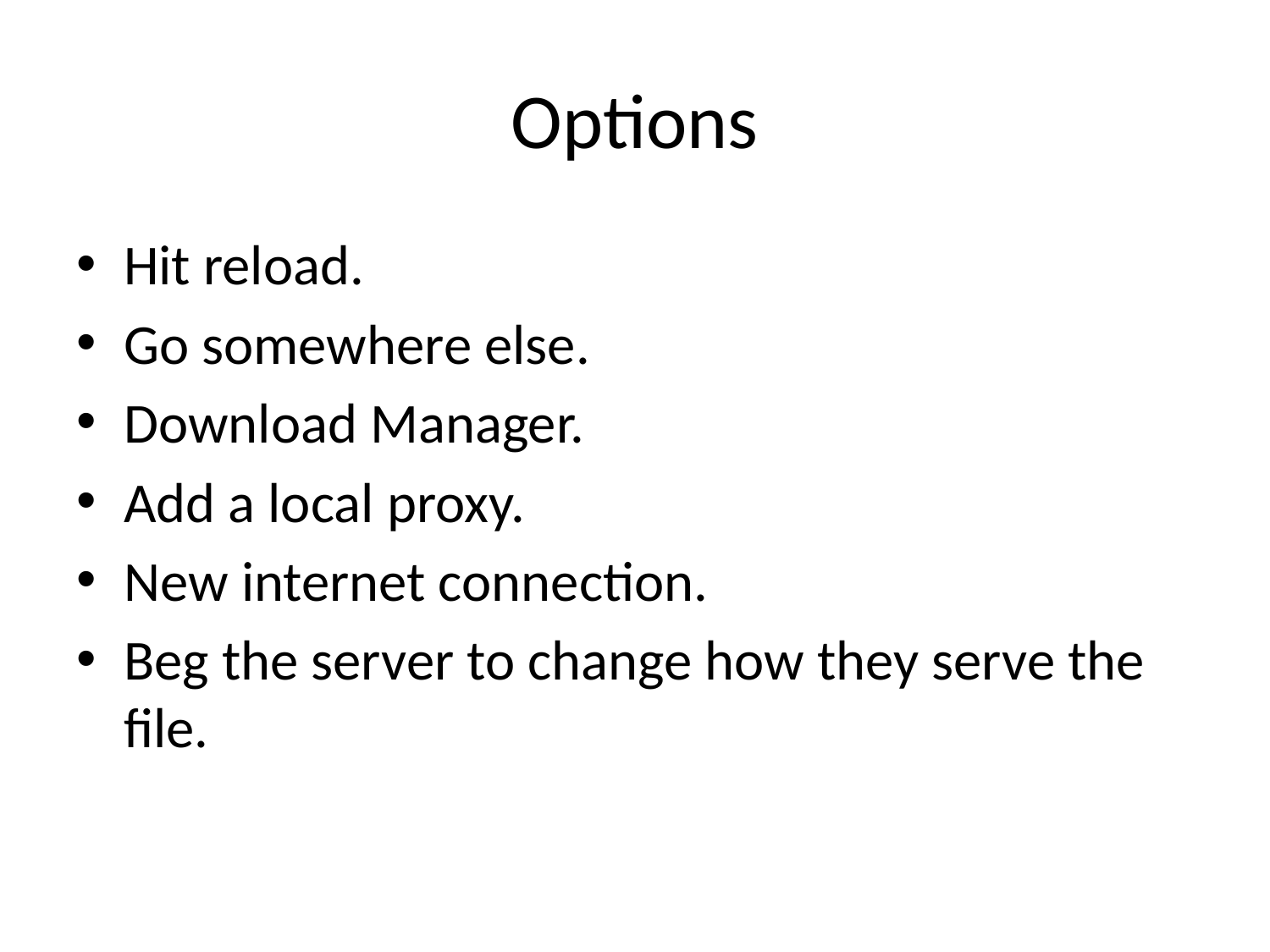

# Options
Hit reload.
Go somewhere else.
Download Manager.
Add a local proxy.
New internet connection.
Beg the server to change how they serve the file.